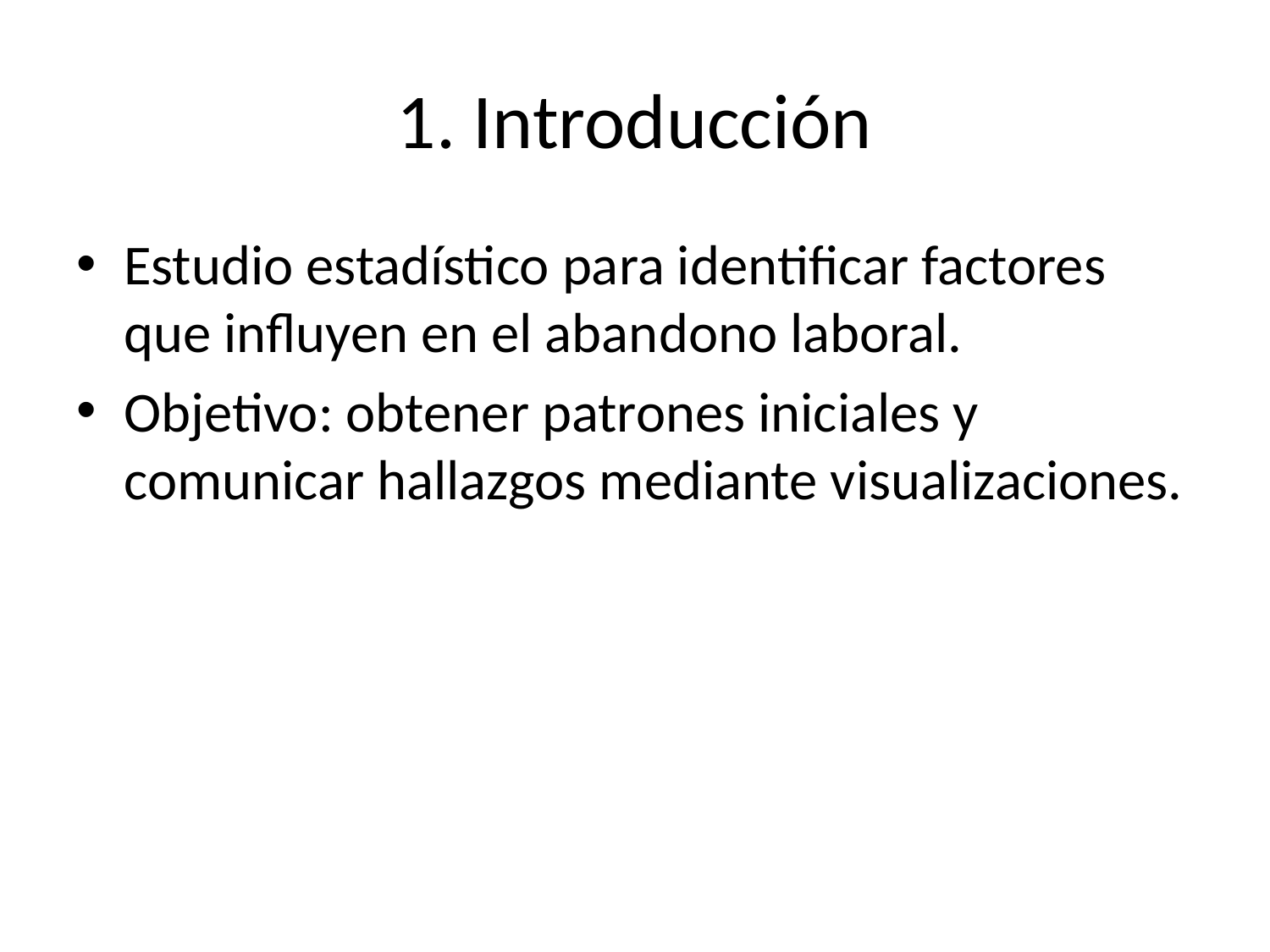

# 1. Introducción
Estudio estadístico para identificar factores que influyen en el abandono laboral.
Objetivo: obtener patrones iniciales y comunicar hallazgos mediante visualizaciones.